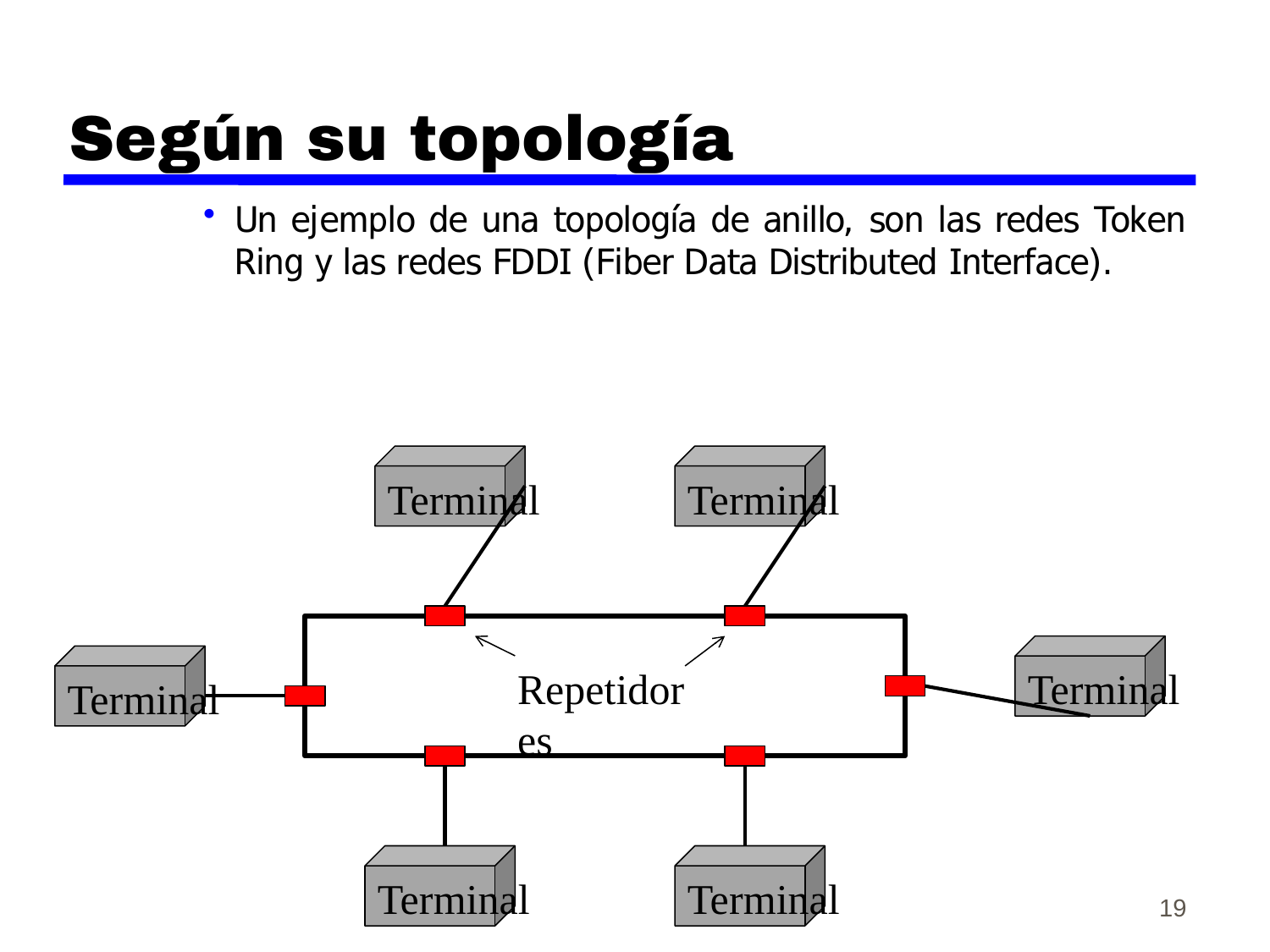

# Según su topología
Un ejemplo de una topología de anillo, son las redes Token Ring y las redes FDDI (Fiber Data Distributed Interface).

Terminal
Terminal

Terminal
Terminal
Repetidores

Terminal
Terminal
19